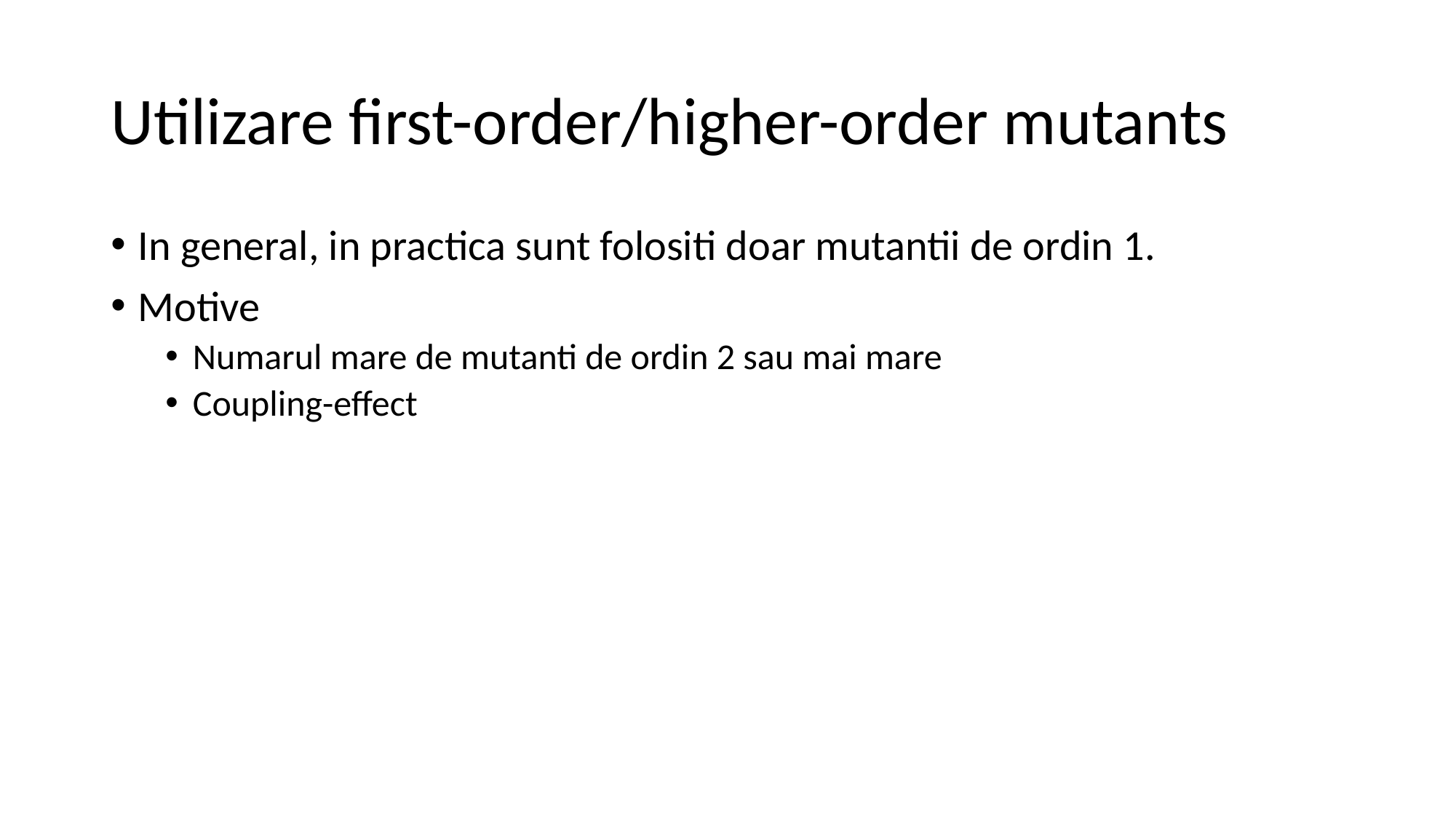

# Utilizare first-order/higher-order mutants
In general, in practica sunt folositi doar mutantii de ordin 1.
Motive
Numarul mare de mutanti de ordin 2 sau mai mare
Coupling-effect